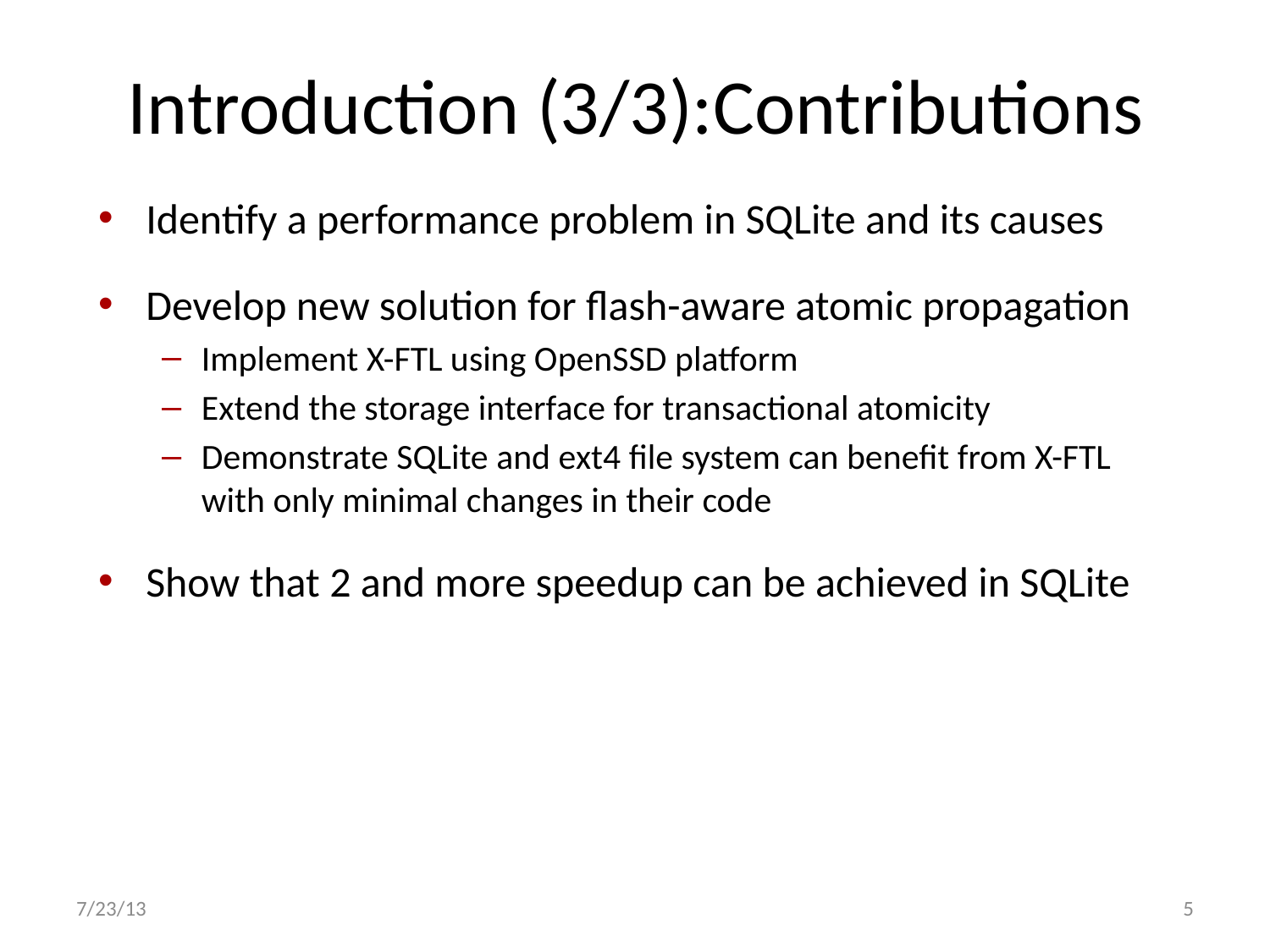

# Introduction (3/3):Contributions
Identify a performance problem in SQLite and its causes
Develop new solution for flash-aware atomic propagation
Implement X-FTL using OpenSSD platform
Extend the storage interface for transactional atomicity
Demonstrate SQLite and ext4 file system can benefit from X-FTL with only minimal changes in their code
Show that 2 and more speedup can be achieved in SQLite
7/23/13
5